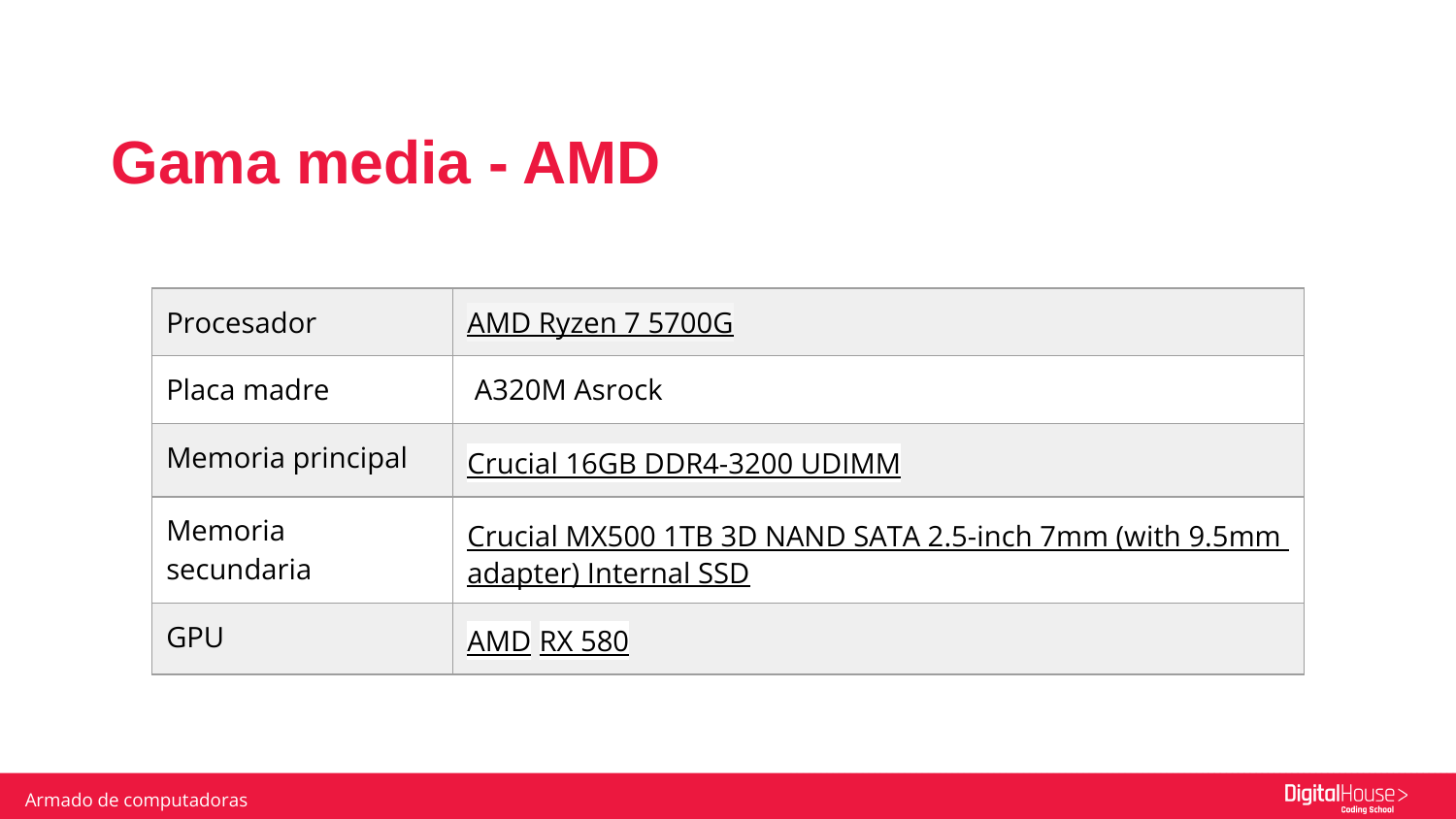

Gama media - AMD

| Procesador | AMD Ryzen 7 5700G |
| --- | --- |
| Placa madre | A320M Asrock |
| Memoria principal | Crucial 16GB DDR4-3200 UDIMM |
| Memoria secundaria | Crucial MX500 1TB 3D NAND SATA 2.5-inch 7mm (with 9.5mm adapter) Internal SSD |
| GPU | AMD RX 580 |